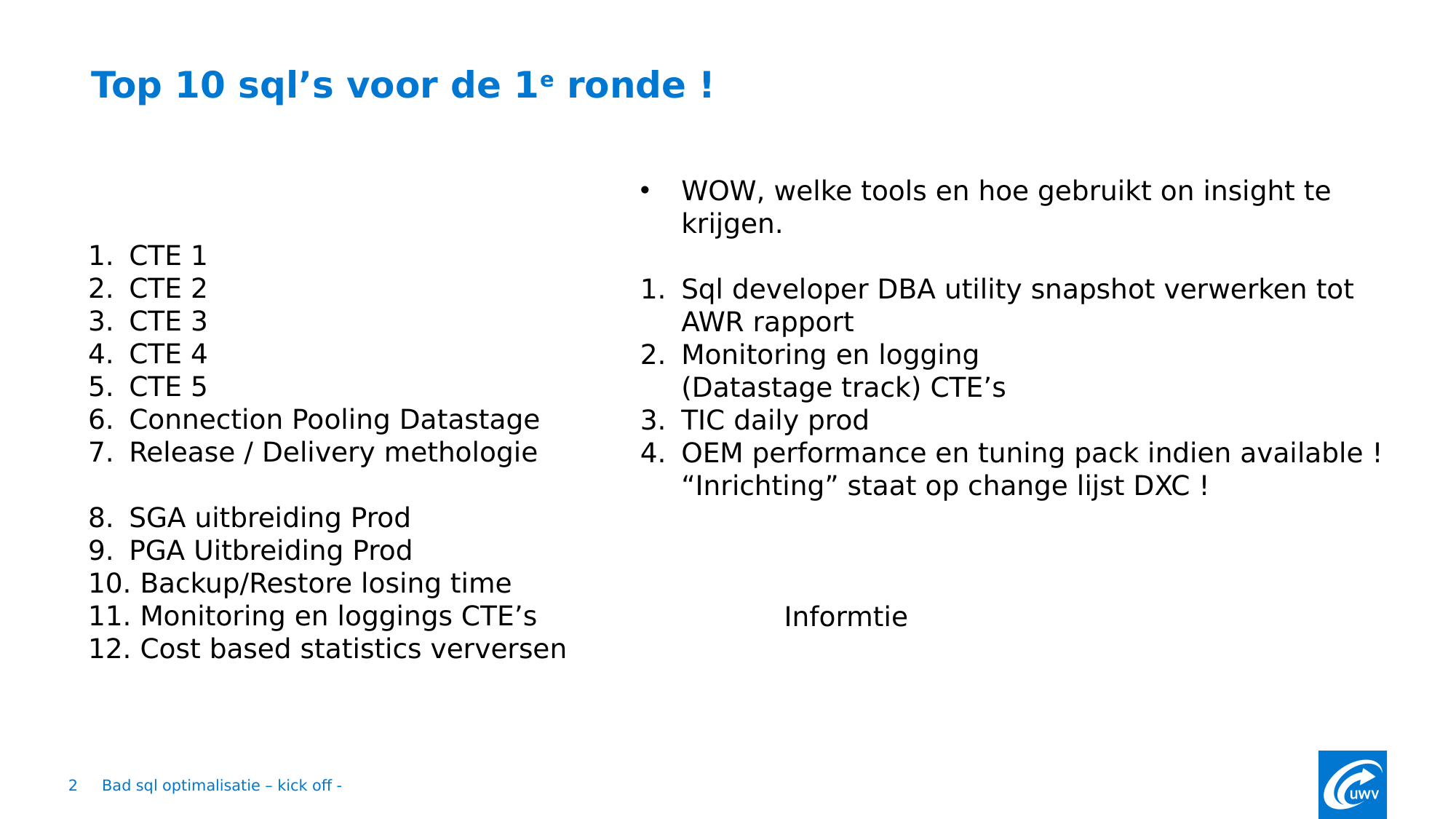

# Top 10 sql’s voor de 1e ronde !

WOW, welke tools en hoe gebruikt on insight te krijgen.

Sql developer DBA utility snapshot verwerken tot AWR rapport
Monitoring en logging
(Datastage track) CTE’s
TIC daily prod
OEM performance en tuning pack indien available !
“Inrichting” staat op change lijst DXC !

CTE 1
CTE 2
CTE 3
CTE 4
CTE 5
Connection Pooling Datastage
Release / Delivery methologie

SGA uitbreiding Prod
PGA Uitbreiding Prod
 Backup/Restore losing time
 Monitoring en loggings CTE’s
 Cost based statistics verversen

Informtie
2
Bad sql optimalisatie – kick off -